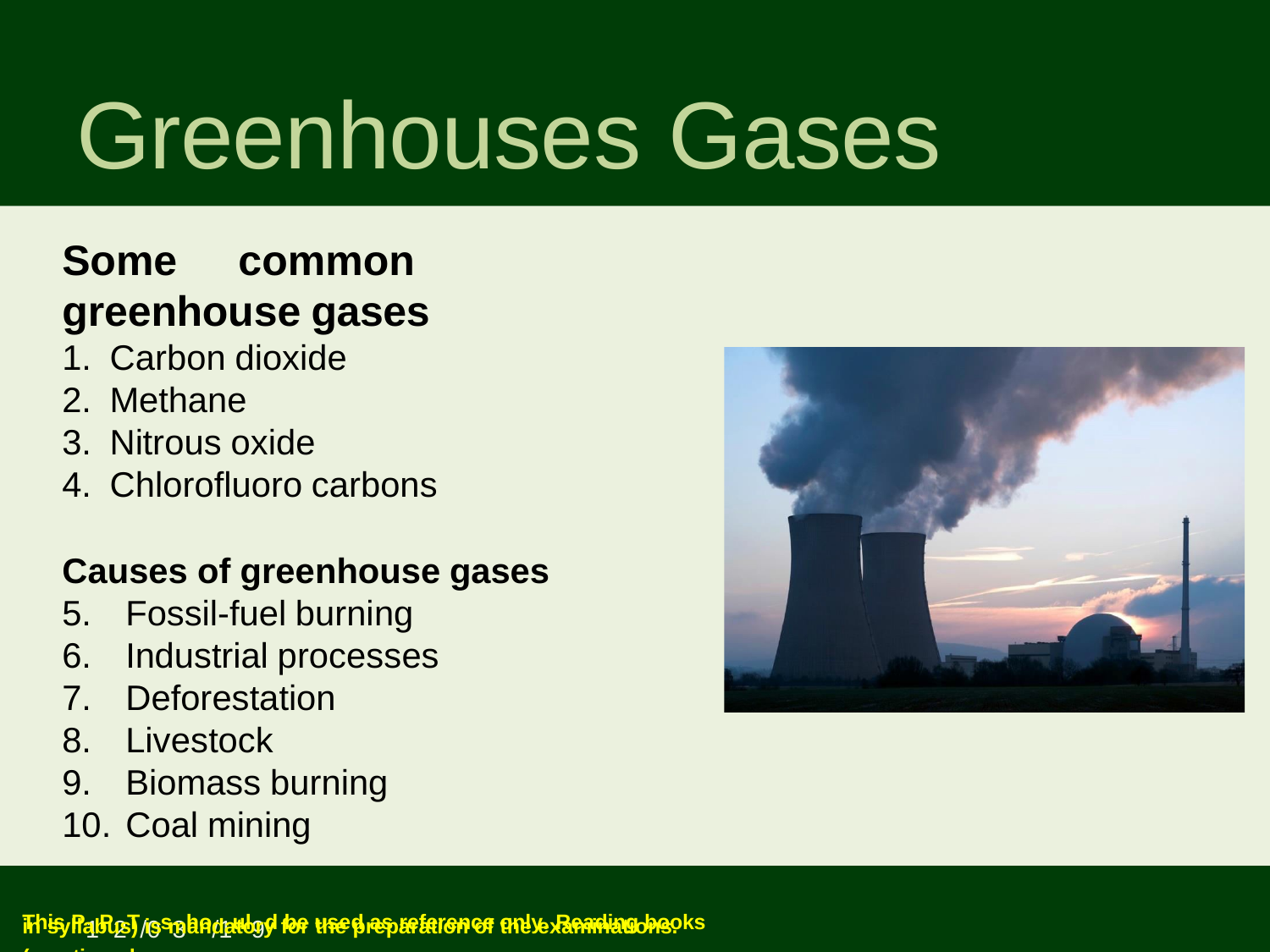

# Greenhouses Gases
Some	common	greenhouse gases
Carbon dioxide
Methane
Nitrous oxide
Chlorofluoro carbons

Causes of greenhouse gases
Fossil-fuel burning
Industrial processes
Deforestation
Livestock
Biomass burning
Coal mining

This P1P2T/0s3ho/1ul9d be used as reference only. Reading books (mentioned
in syllabus) is mandatory for the preparation of the examinations.